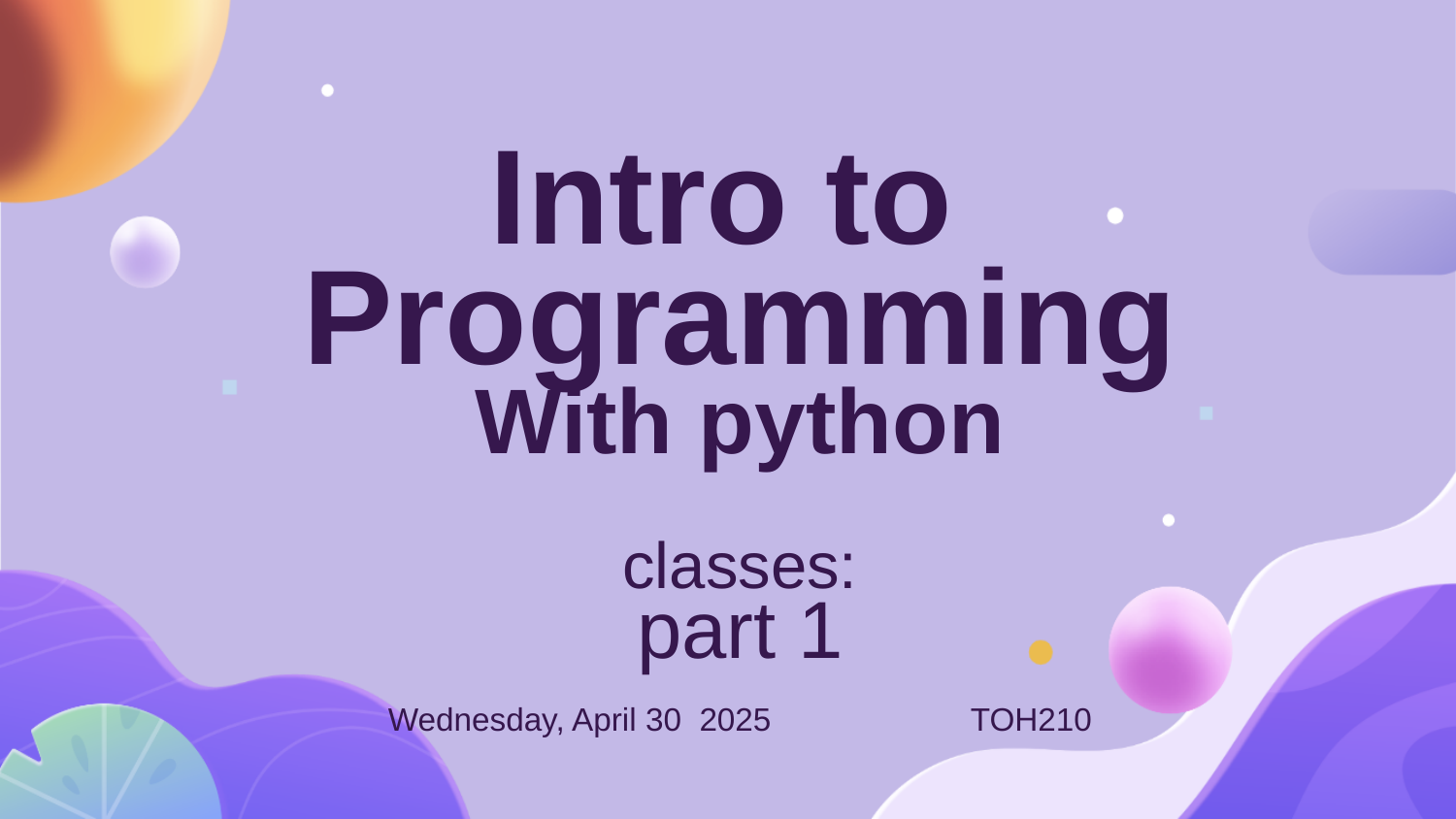

# Intro to
Programming
With python

classes:
part 1
Wednesday, April 30  2025	 	TOH210